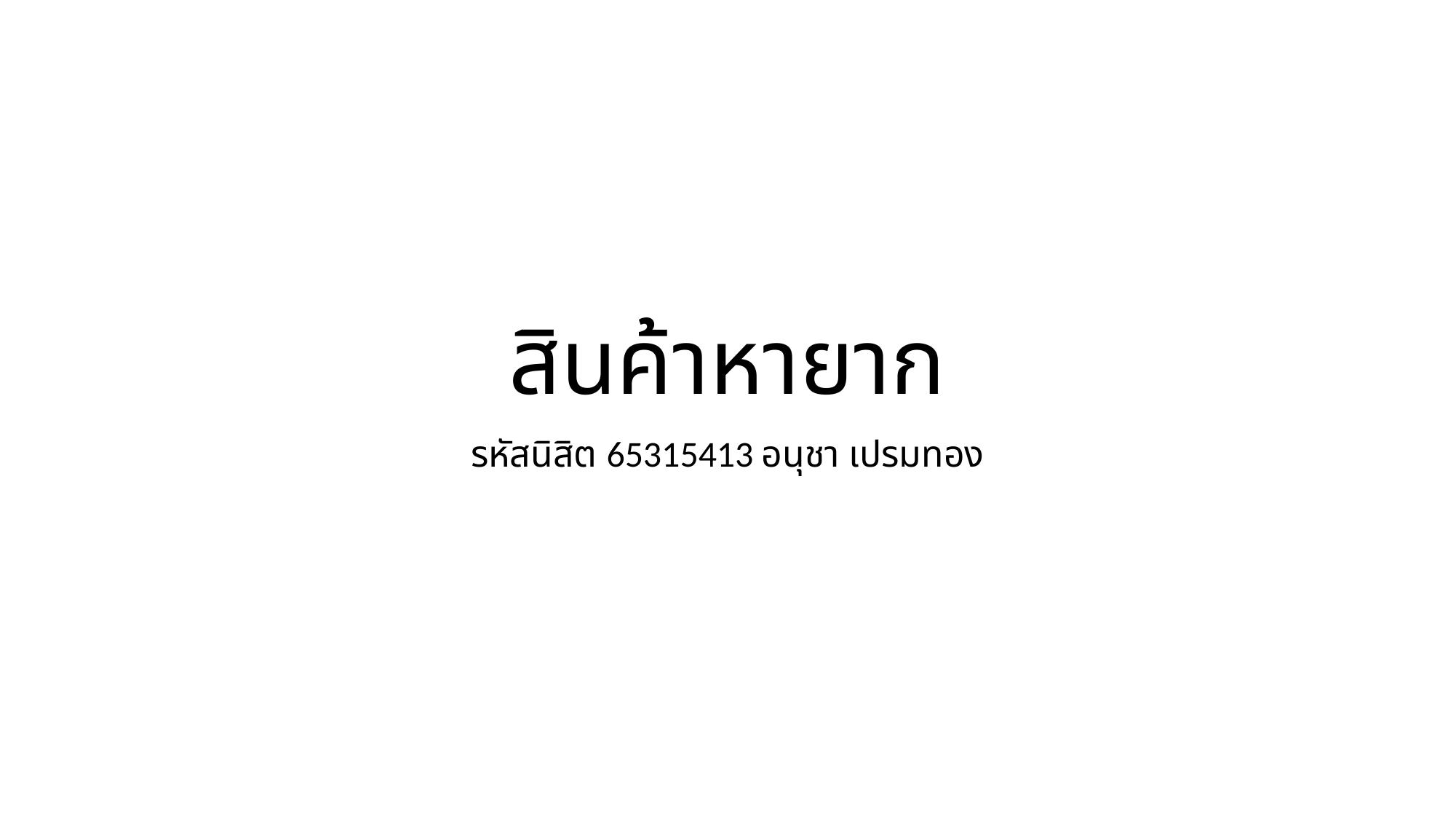

# สินค้าหายาก
รหัสนิสิต 65315413 อนุชา เปรมทอง